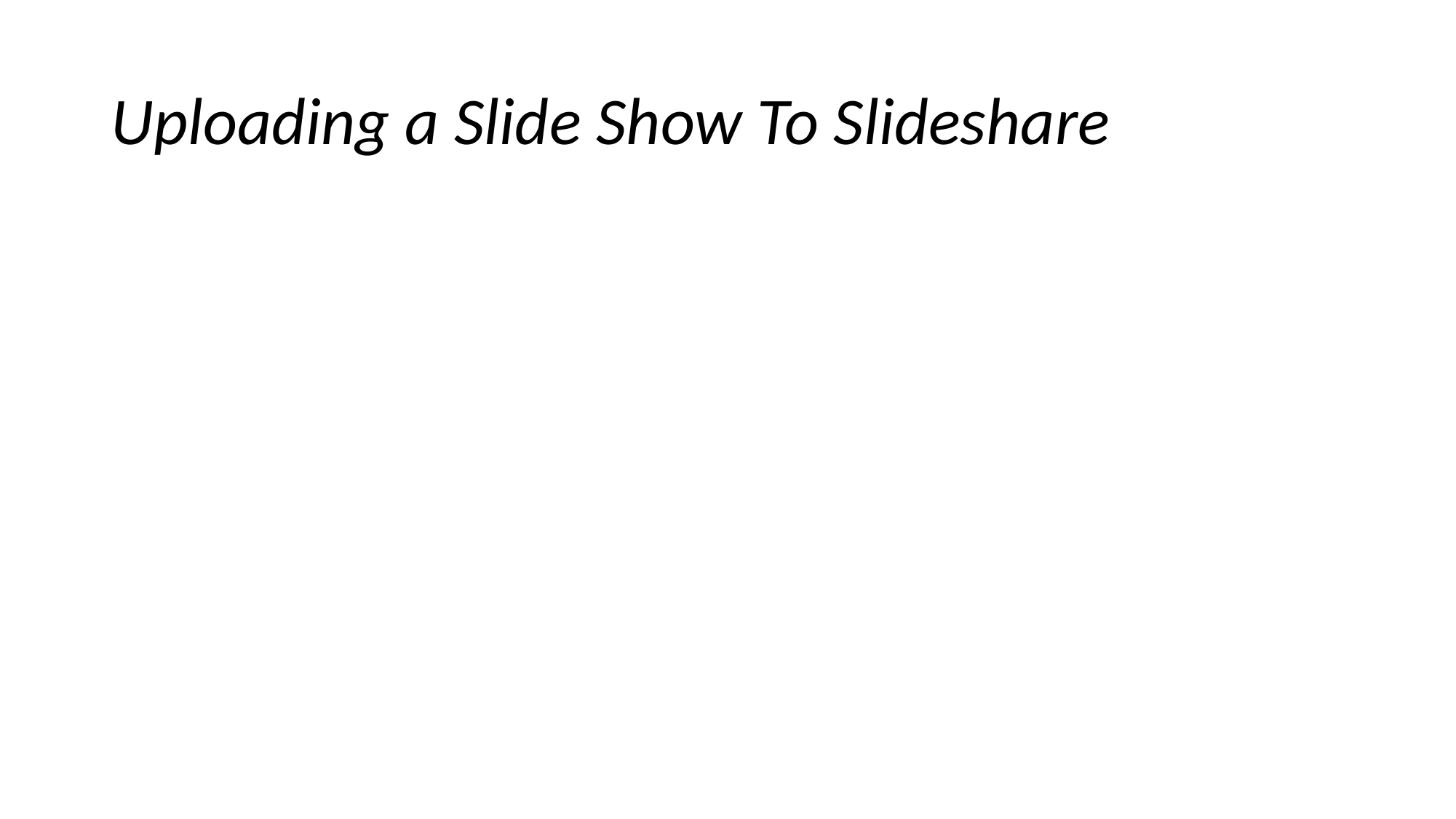

# Uploading a Slide Show To Slideshare